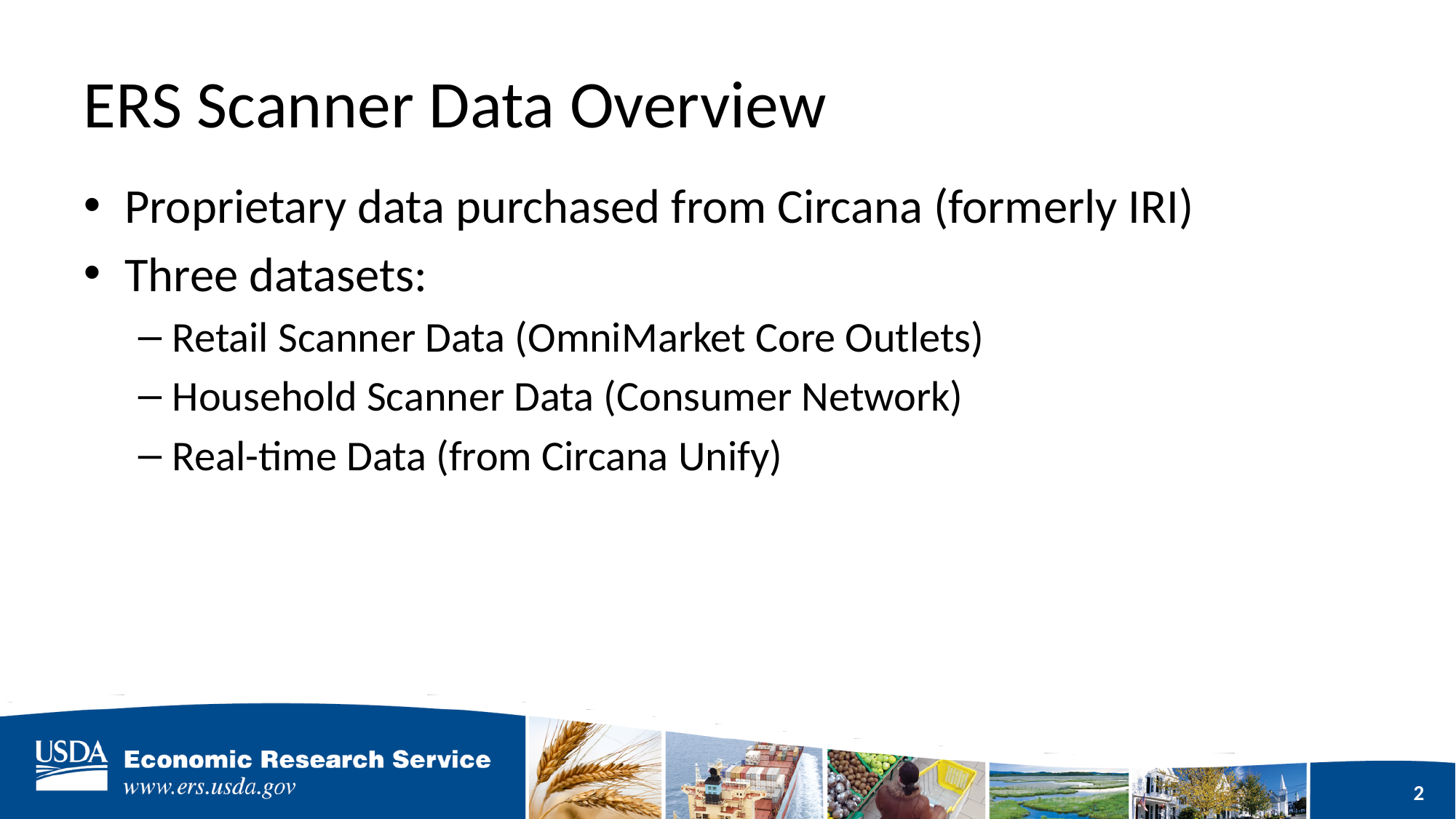

# ERS Scanner Data Overview
Proprietary data purchased from Circana (formerly IRI)
Three datasets:
Retail Scanner Data (OmniMarket Core Outlets)
Household Scanner Data (Consumer Network)
Real-time Data (from Circana Unify)